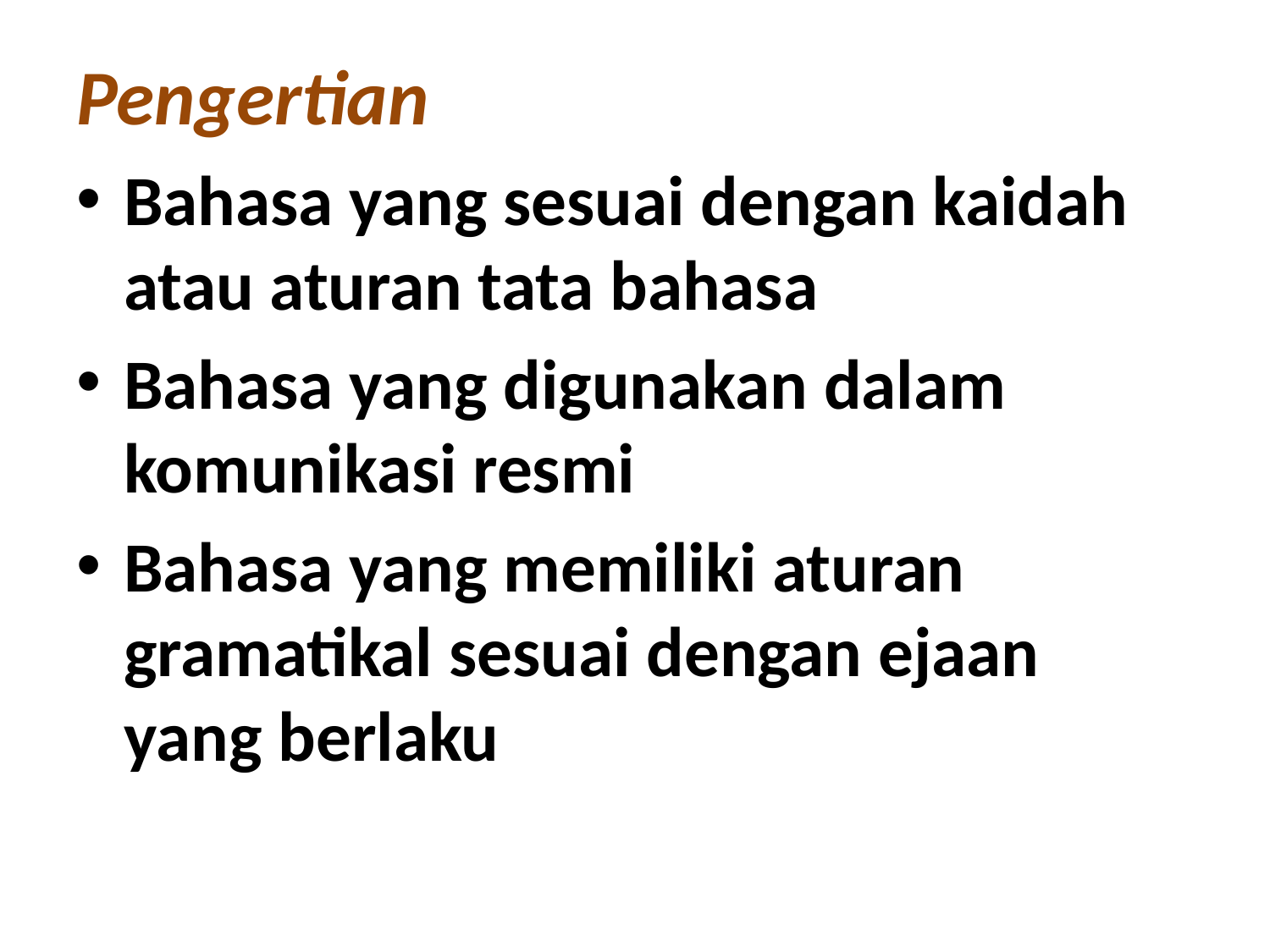

# Pengertian
Bahasa yang sesuai dengan kaidah atau aturan tata bahasa
Bahasa yang digunakan dalam komunikasi resmi
Bahasa yang memiliki aturan gramatikal sesuai dengan ejaan yang berlaku